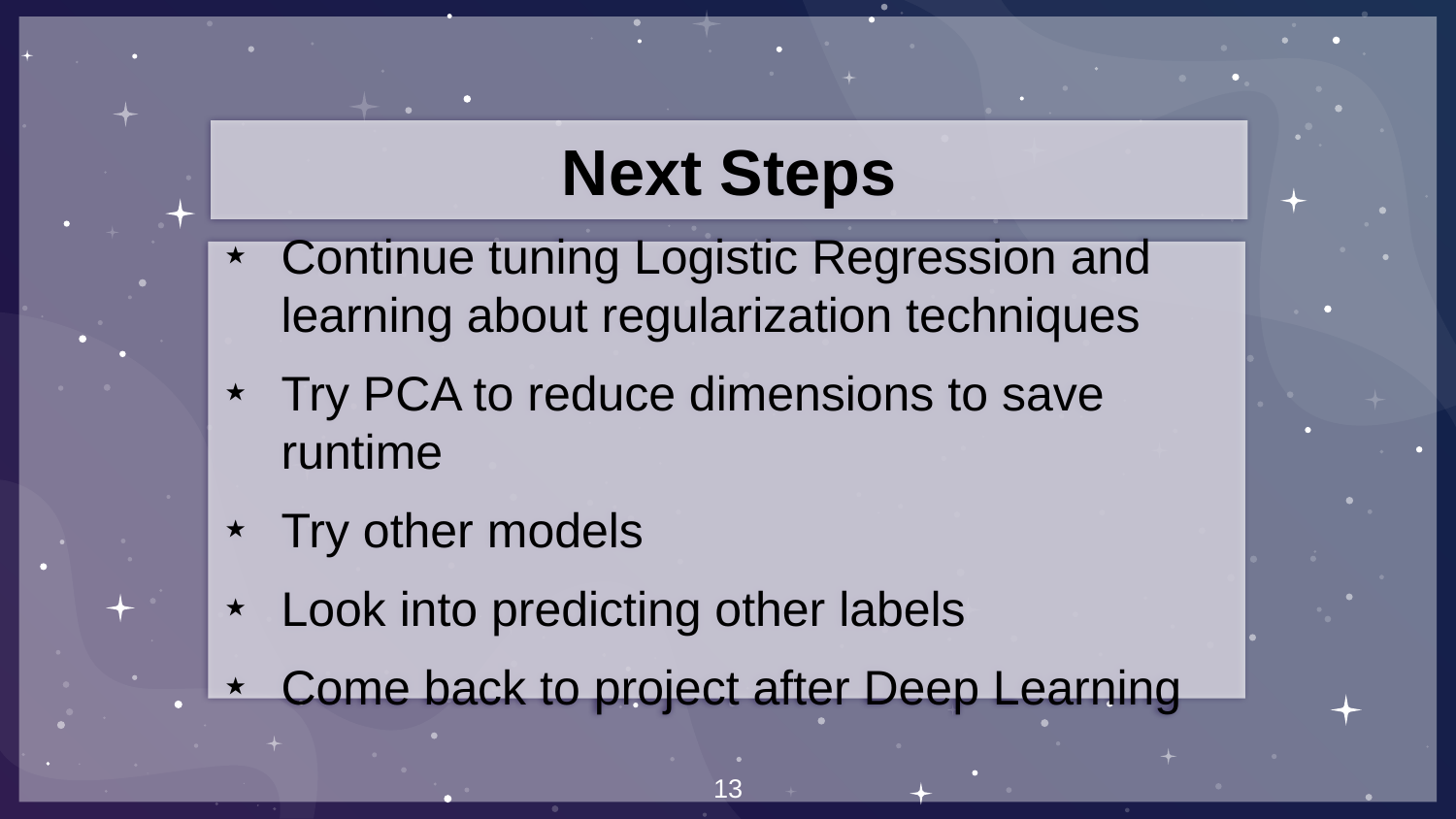

Next Steps
Continue tuning Logistic Regression and learning about regularization techniques
Try PCA to reduce dimensions to save runtime
Try other models
Look into predicting other labels
Come back to project after Deep Learning
13